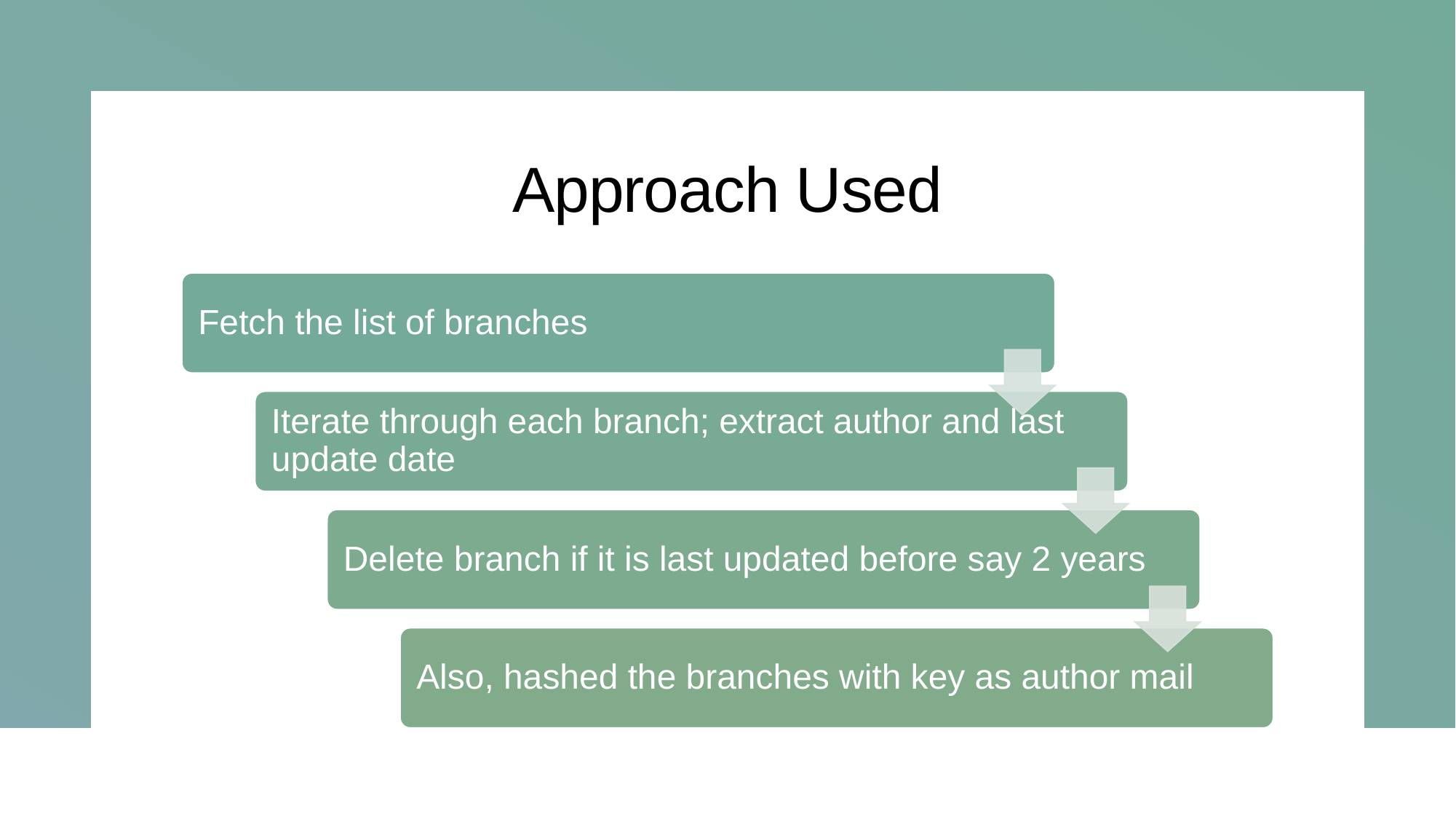

# Approach Used
Fetch the list of branches
Iterate through each branch; extract author and last update date
Delete branch if it is last updated before say 2 years
Also, hashed the branches with key as author mail